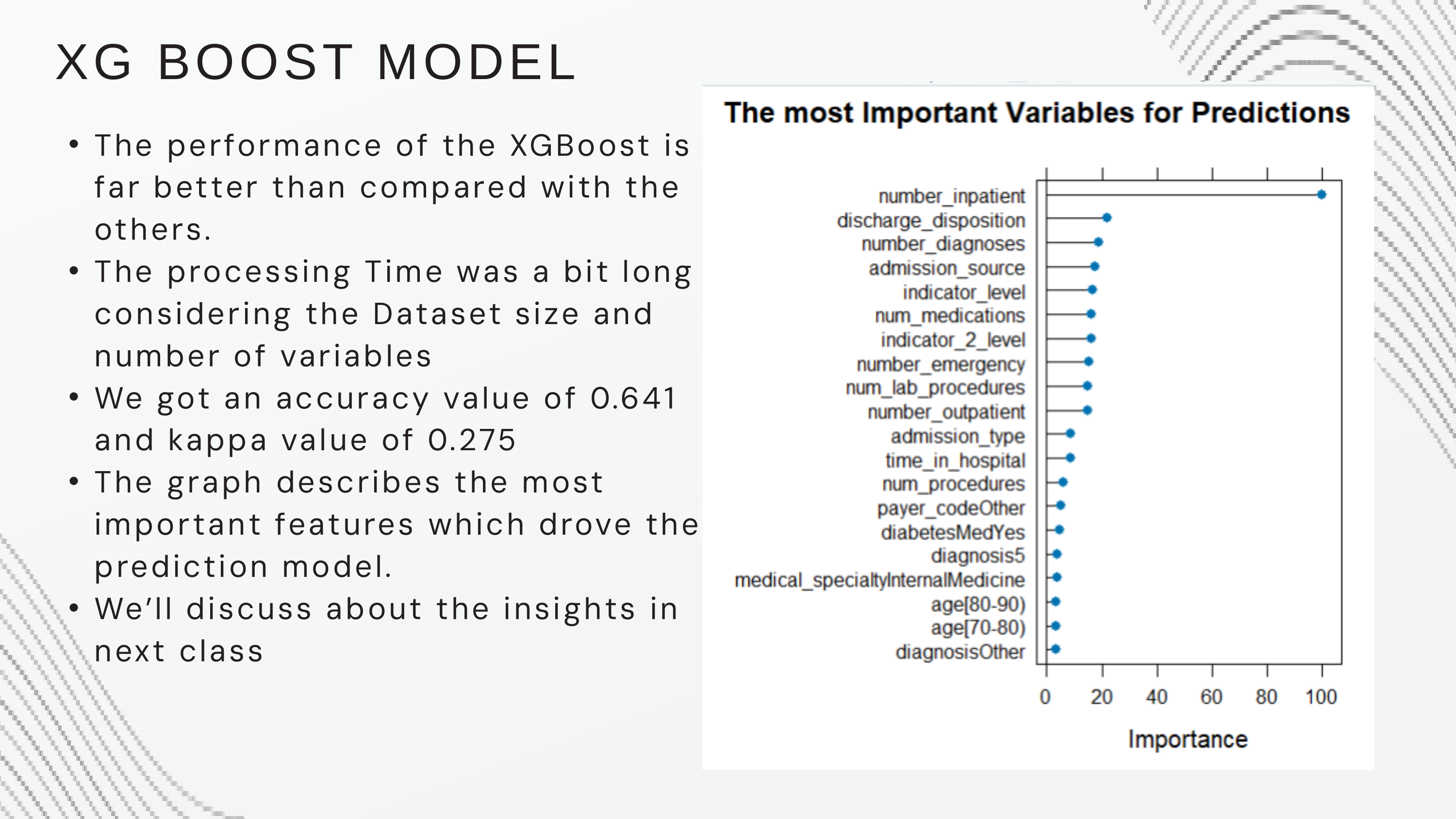

XG BOOST MODEL

The performance of the XGBoost is far better than compared with the others.
The processing Time was a bit long considering the Dataset size and number of variables
We got an accuracy value of 0.641 and kappa value of 0.275
The graph describes the most important features which drove the prediction model.
We’ll discuss about the insights in next class